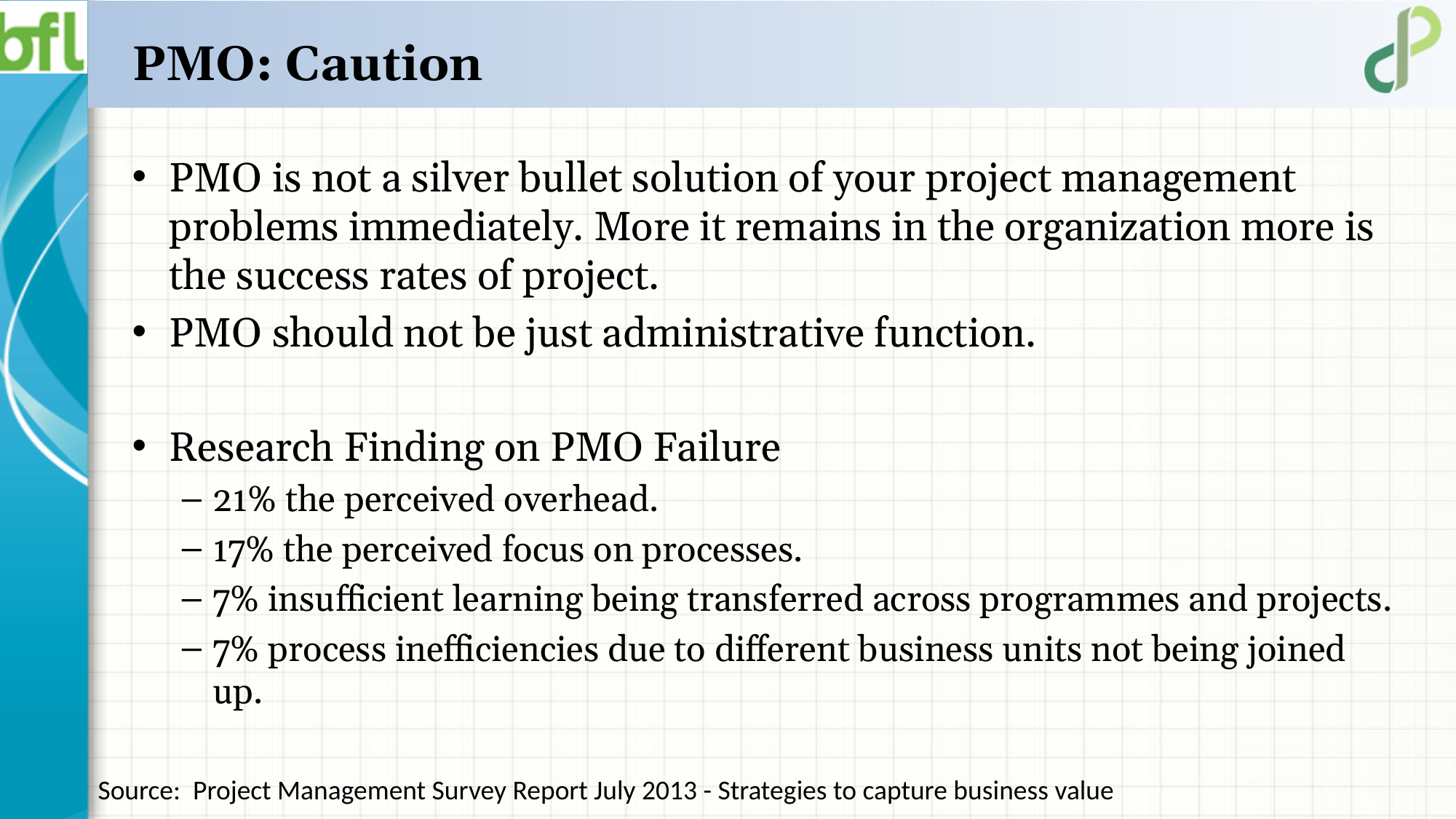

# PMO: Caution
PMO is not a silver bullet solution of your project management problems immediately. More it remains in the organization more is the success rates of project.
PMO should not be just administrative function.

Research Finding on PMO Failure
21% the perceived overhead.
17% the perceived focus on processes.
7% insufficient learning being transferred across programmes and projects.
7% process inefficiencies due to different business units not being joined up.

Source:  Project Management Survey Report July 2013 - Strategies to capture business value